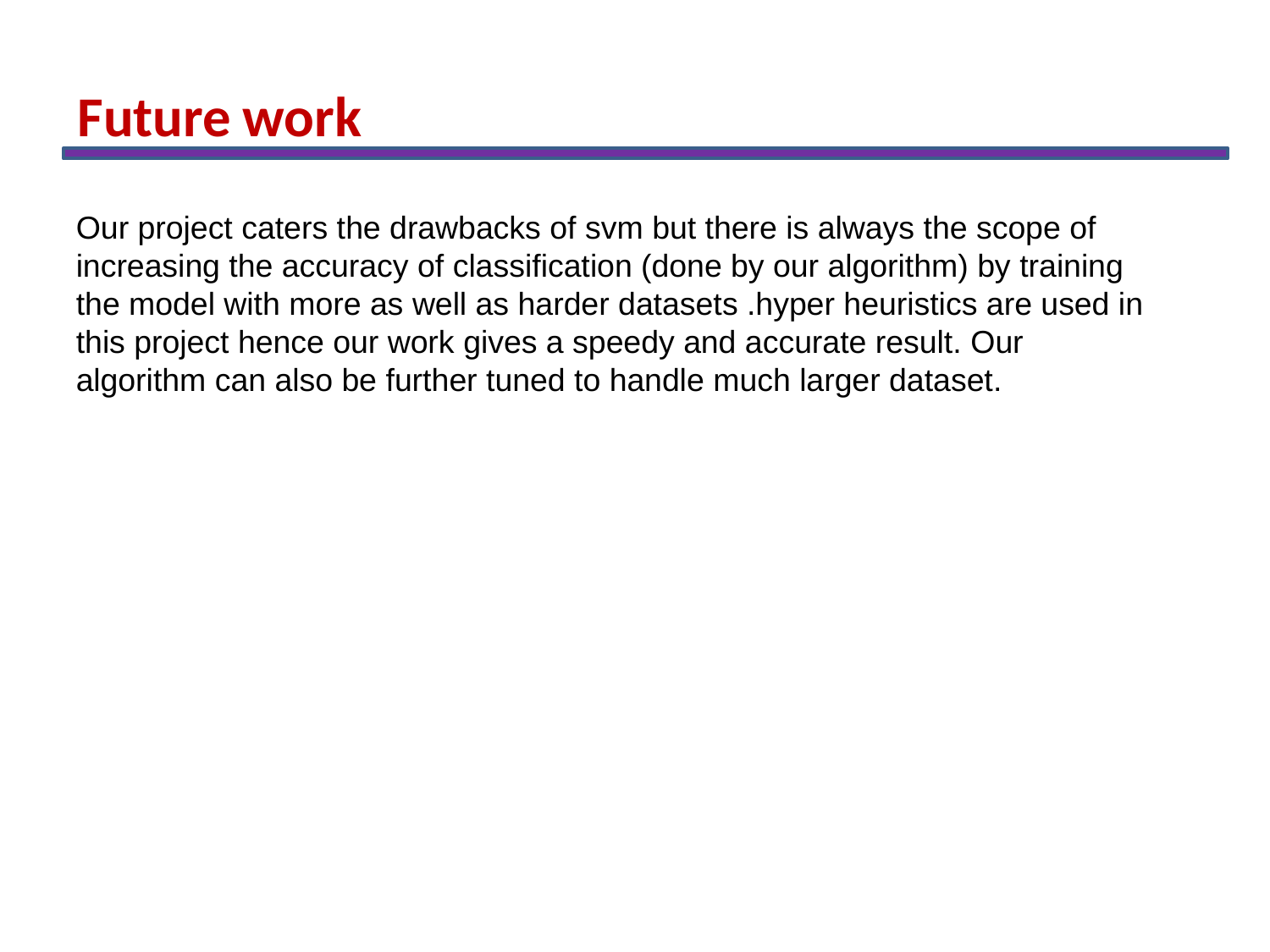

Future work

Our project caters the drawbacks of svm but there is always the scope of increasing the accuracy of classification (done by our algorithm) by training the model with more as well as harder datasets .hyper heuristics are used in this project hence our work gives a speedy and accurate result. Our algorithm can also be further tuned to handle much larger dataset.